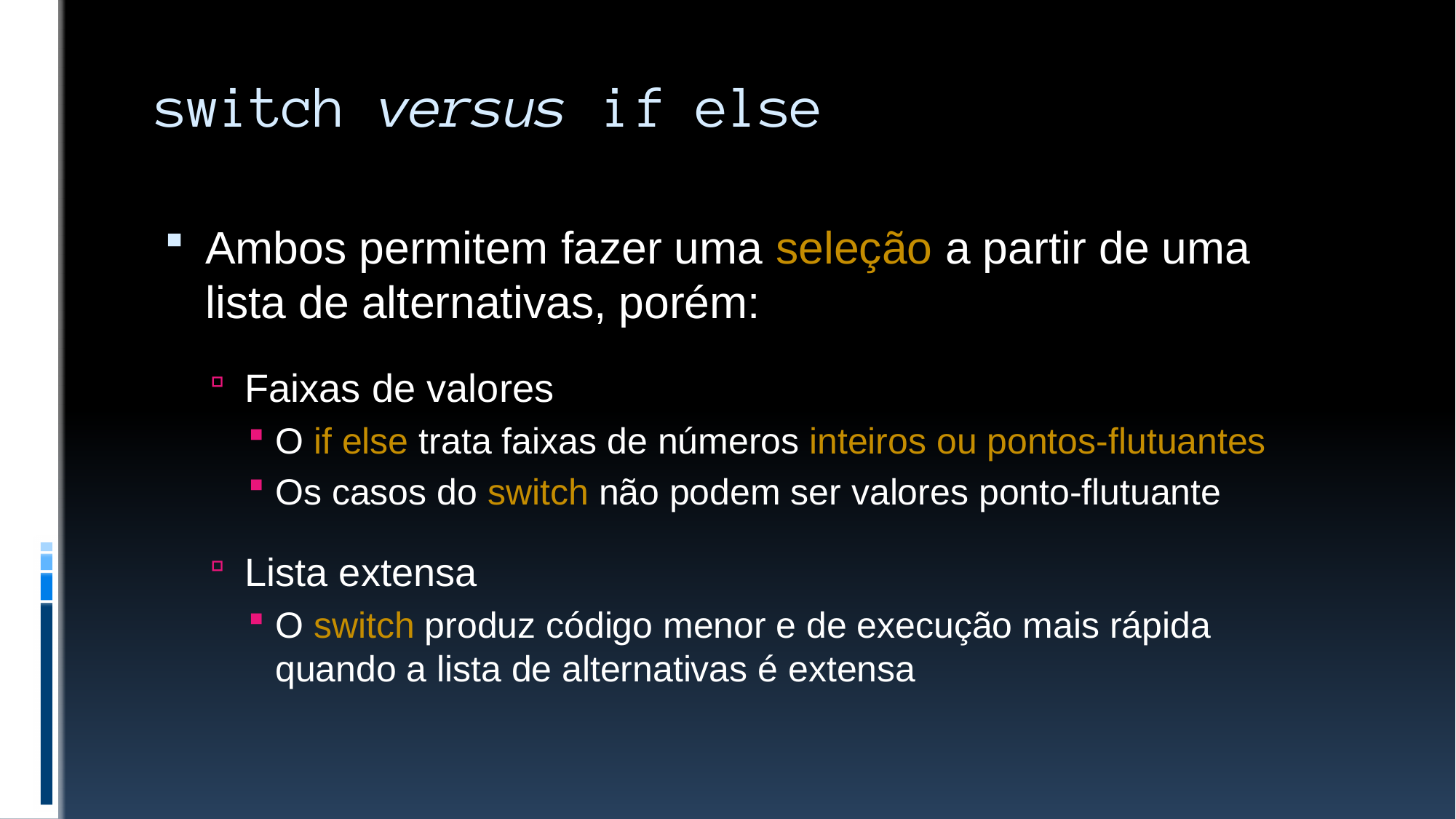

# switch versus if else
Ambos permitem fazer uma seleção a partir de uma
lista de alternativas, porém:
Faixas de valores
O if else trata faixas de números inteiros ou pontos-flutuantes
Os casos do switch não podem ser valores ponto-flutuante
Lista extensa
O switch produz código menor e de execução mais rápida
quando a lista de alternativas é extensa